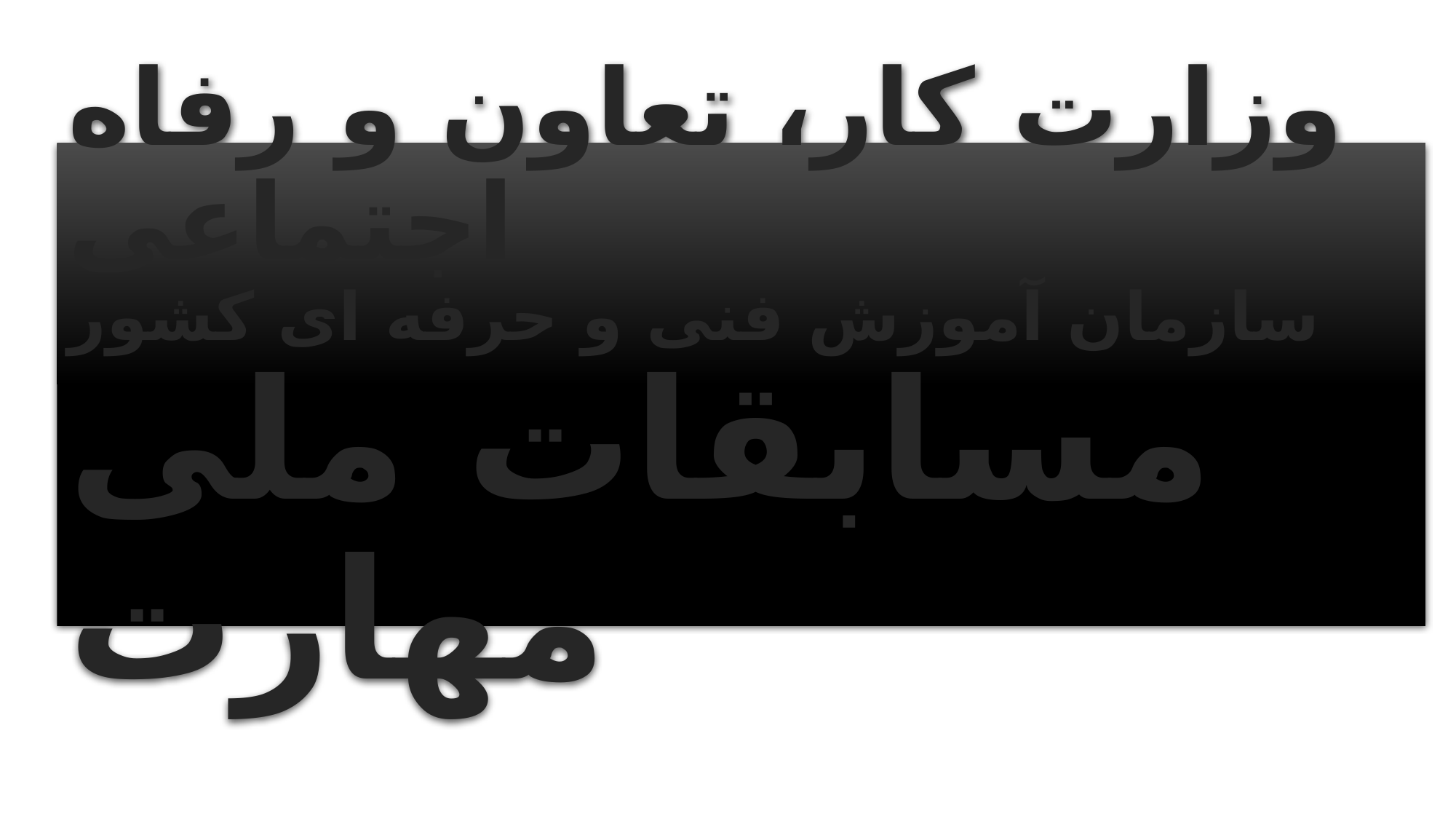

وزارت کار، تعاون و رفاه اجتماعی
سازمان آموزش فنی و حرفه ای کشور
مسابقات ملی مهارت